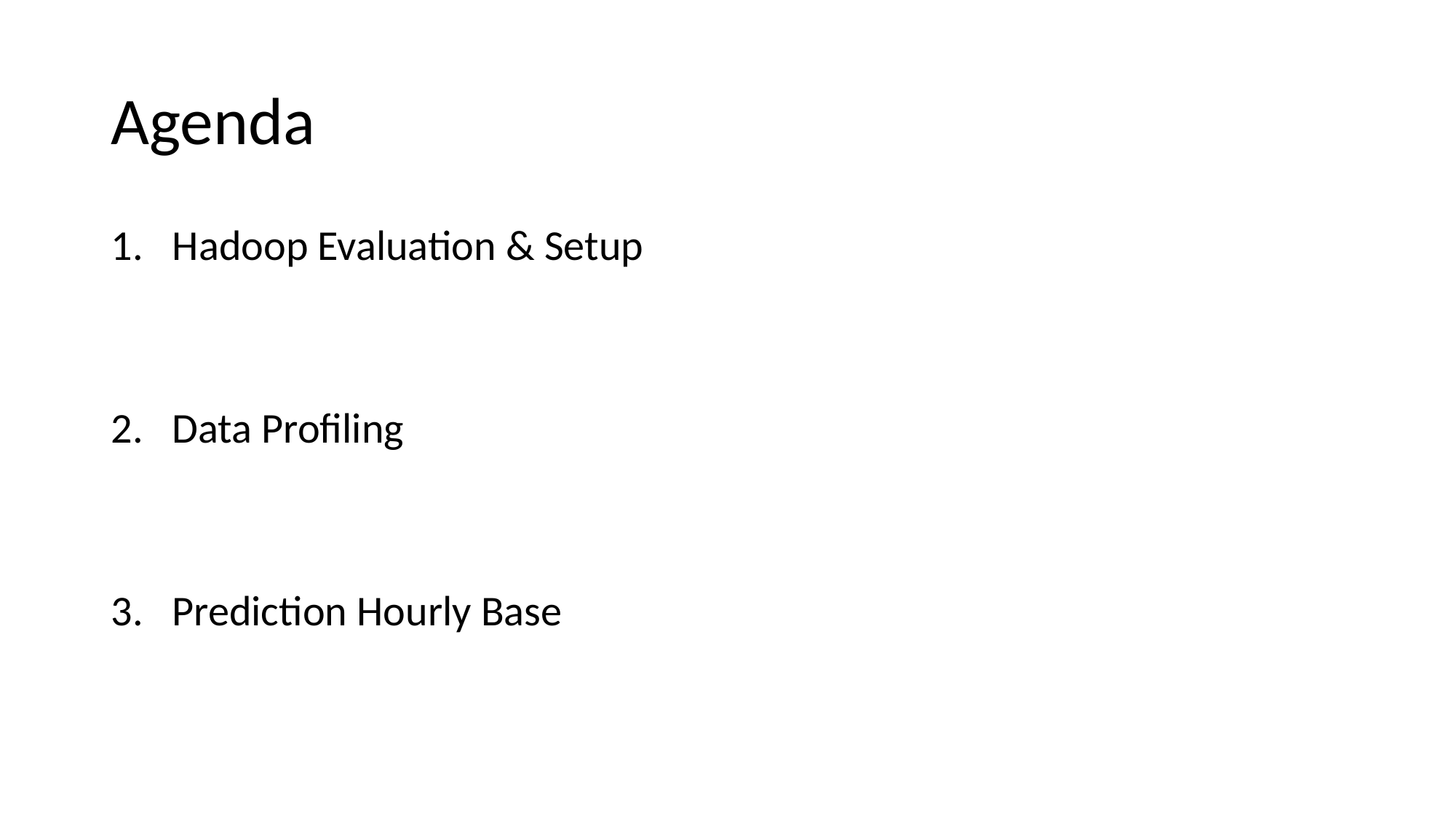

# Agenda
Hadoop Evaluation & Setup

Data Profiling

Prediction Hourly Base